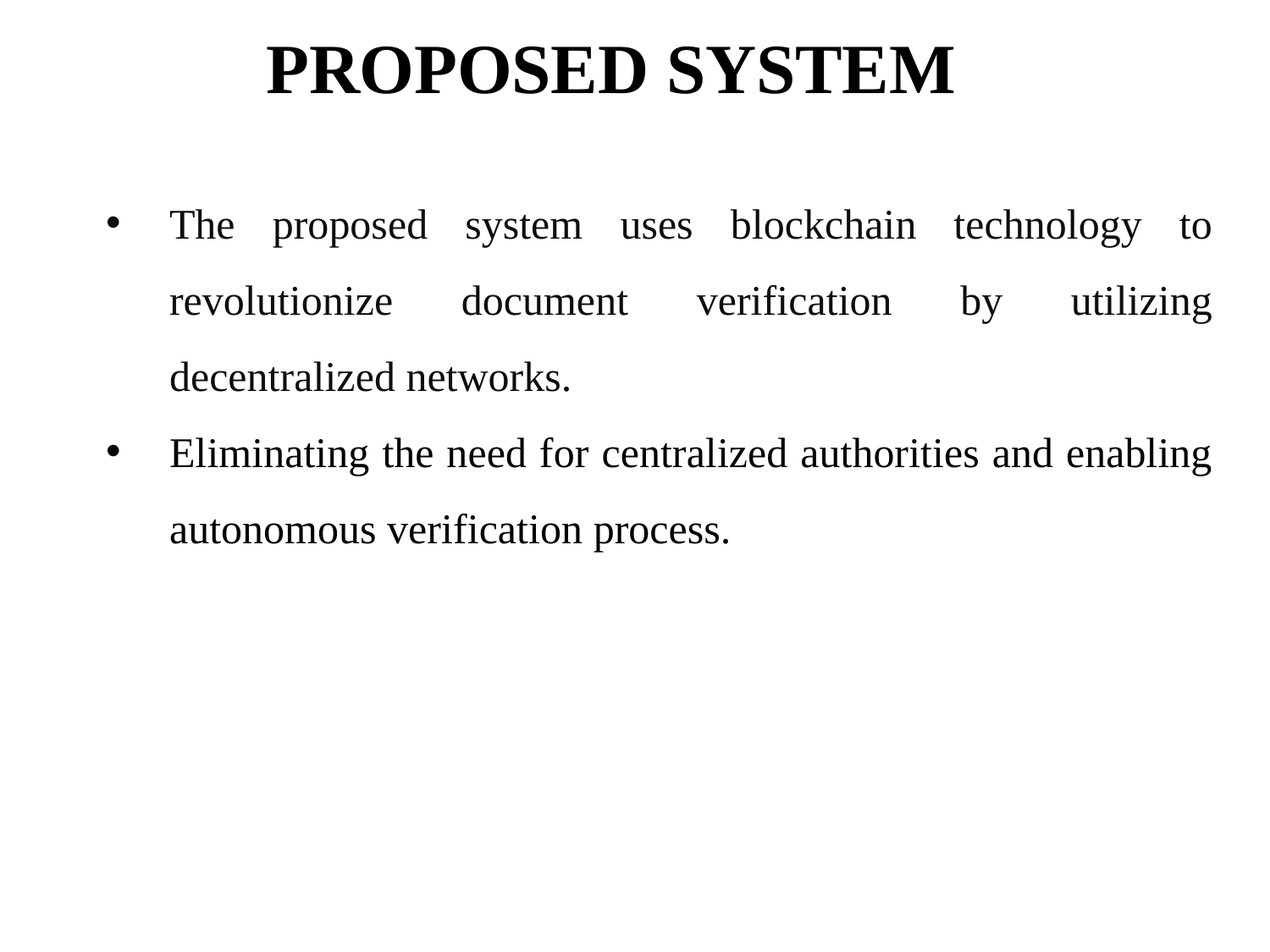

# PROPOSED SYSTEM
The proposed system uses blockchain technology to revolutionize document verification by utilizing decentralized networks.
Eliminating the need for centralized authorities and enabling autonomous verification process.